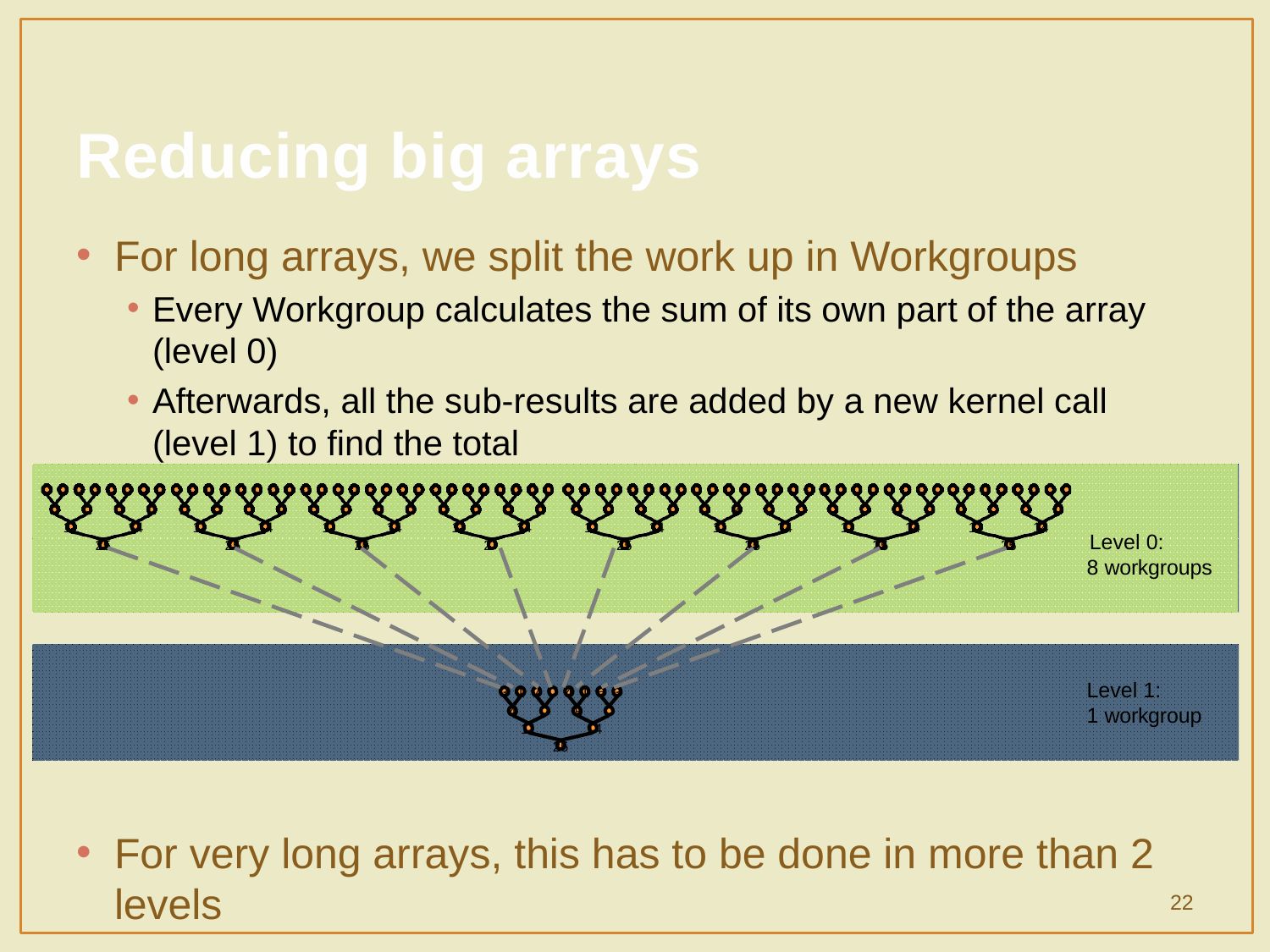

# Reducing big arrays
For long arrays, we split the work up in Workgroups
Every Workgroup calculates the sum of its own part of the array (level 0)
Afterwards, all the sub-results are added by a new kernel call (level 1) to find the total

For very long arrays, this has to be done in more than 2 levels

9
7
11
14
11
14
11
14
11
14
11
14
11
14
11
14
11
14
Level 0:
8 workgroups
25
25
25
2
25
25
25
25

Level 1:
1 workgroup
3  1  7  0  4  1  6  3

4	7	5

11	14

25

22